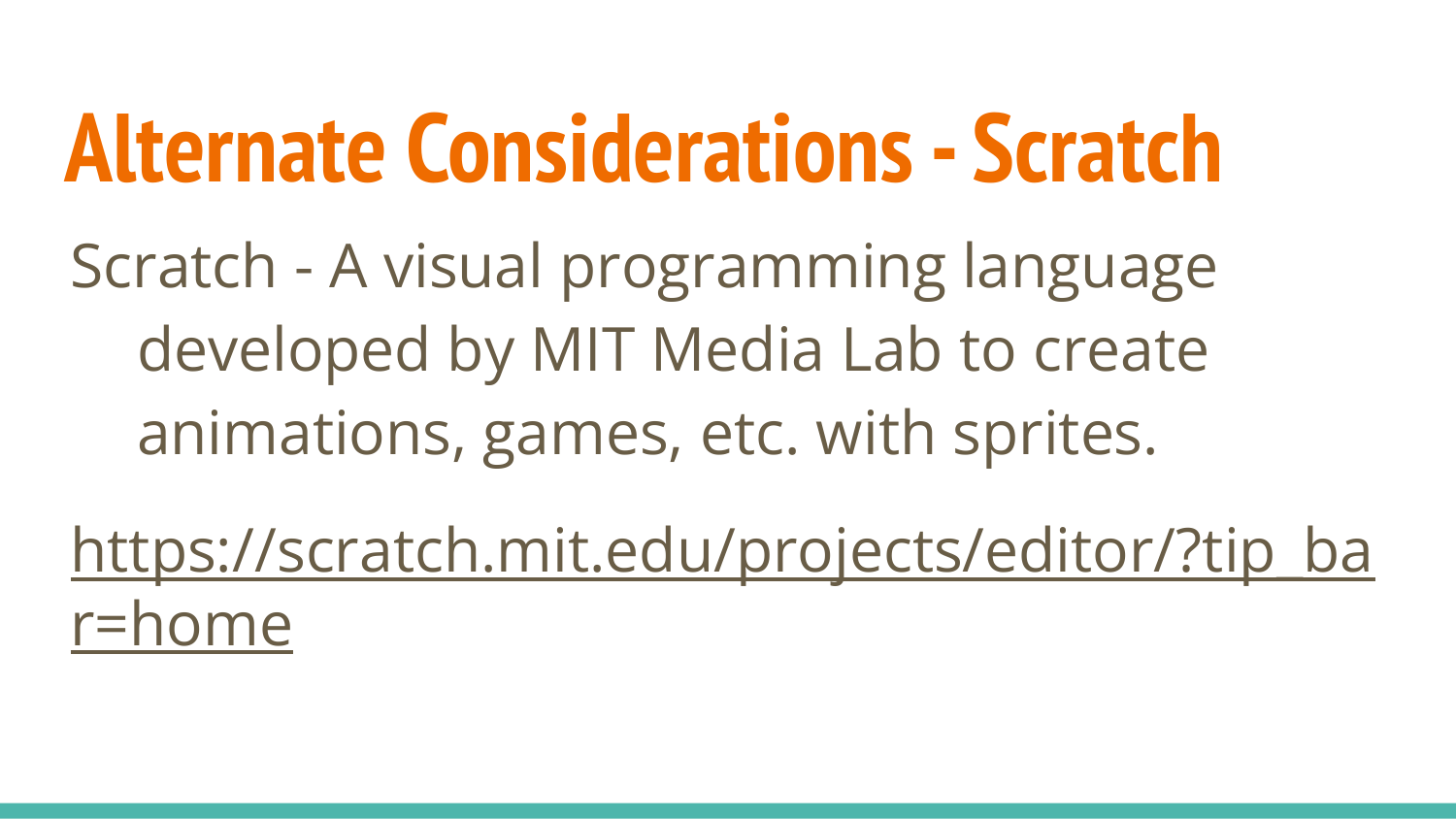

# Alternate Considerations - Scratch
Scratch - A visual programming language developed by MIT Media Lab to create animations, games, etc. with sprites.
https://scratch.mit.edu/projects/editor/?tip_bar=home